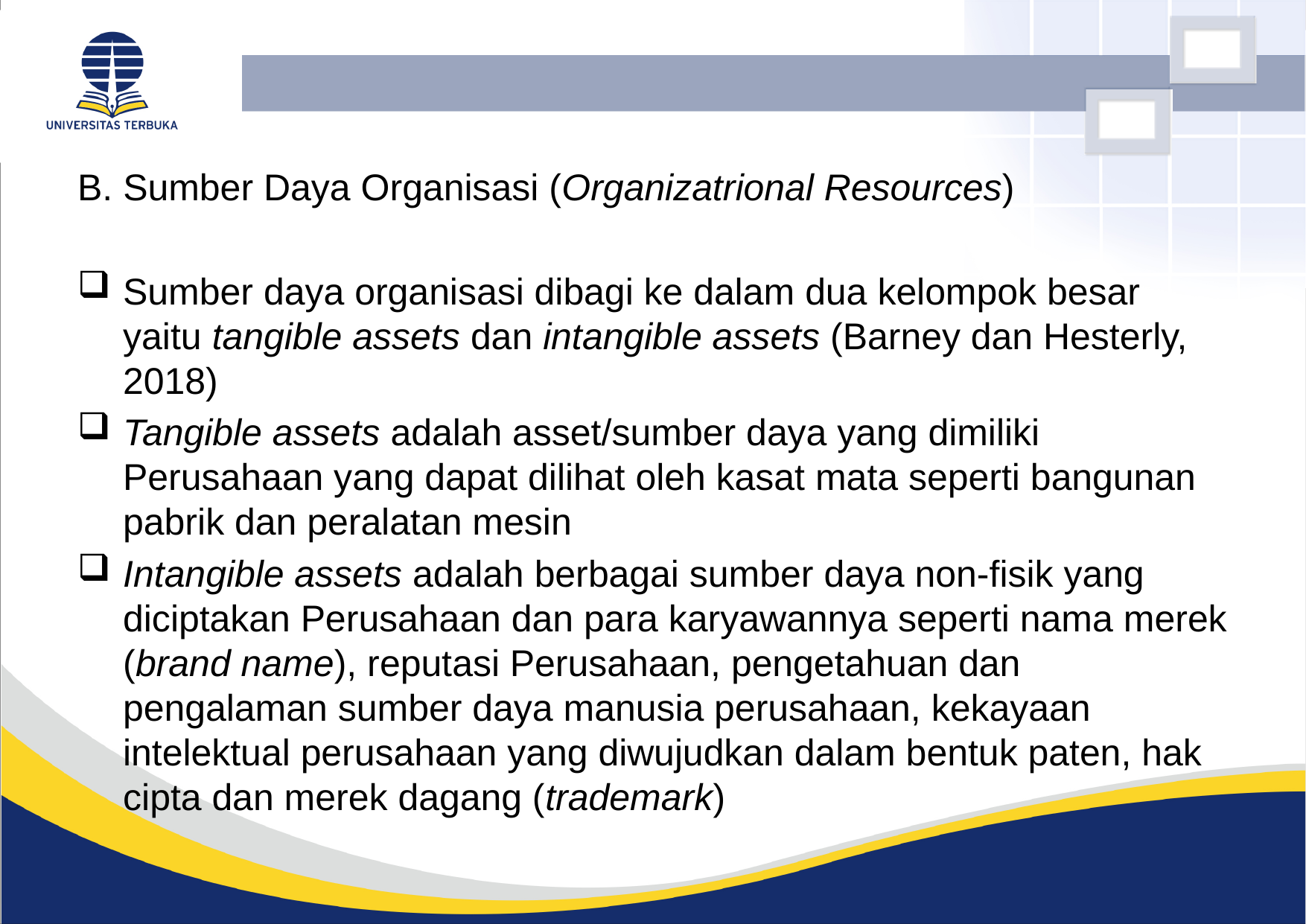

B. Sumber Daya Organisasi (Organizatrional Resources)

Sumber daya organisasi dibagi ke dalam dua kelompok besar yaitu tangible assets dan intangible assets (Barney dan Hesterly, 2018)
Tangible assets adalah asset/sumber daya yang dimiliki Perusahaan yang dapat dilihat oleh kasat mata seperti bangunan pabrik dan peralatan mesin
Intangible assets adalah berbagai sumber daya non-fisik yang diciptakan Perusahaan dan para karyawannya seperti nama merek (brand name), reputasi Perusahaan, pengetahuan dan pengalaman sumber daya manusia perusahaan, kekayaan intelektual perusahaan yang diwujudkan dalam bentuk paten, hak cipta dan merek dagang (trademark)